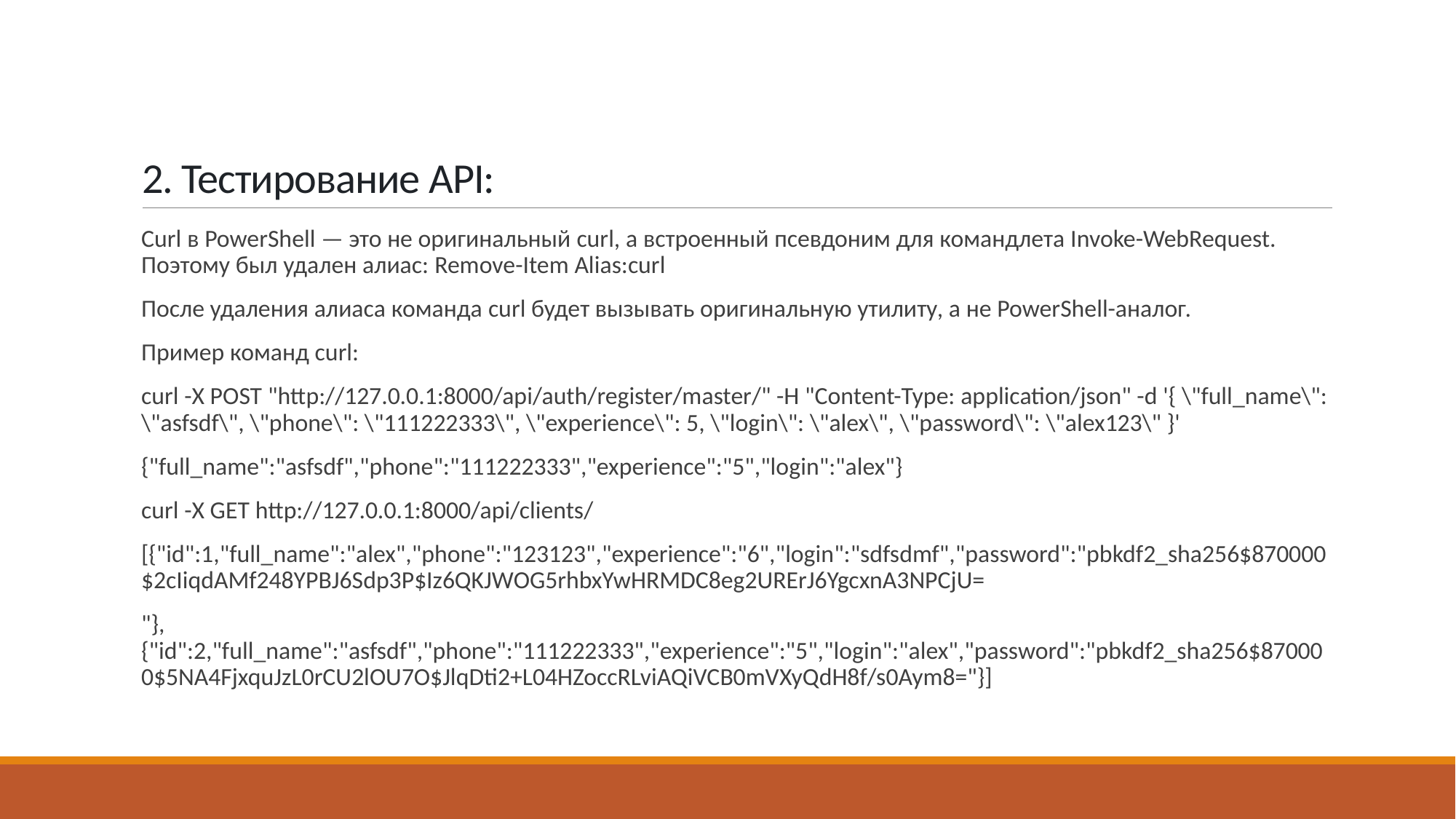

# 2. Тестирование API:
Curl в PowerShell — это не оригинальный curl, а встроенный псевдоним для командлета Invoke-WebRequest. Поэтому был удален алиас: Remove-Item Alias:curl
После удаления алиаса команда curl будет вызывать оригинальную утилиту, а не PowerShell-аналог.
Пример команд curl:
curl -X POST "http://127.0.0.1:8000/api/auth/register/master/" -H "Content-Type: application/json" -d '{ \"full_name\": \"asfsdf\", \"phone\": \"111222333\", \"experience\": 5, \"login\": \"alex\", \"password\": \"alex123\" }'
{"full_name":"asfsdf","phone":"111222333","experience":"5","login":"alex"}
curl -X GET http://127.0.0.1:8000/api/clients/
[{"id":1,"full_name":"alex","phone":"123123","experience":"6","login":"sdfsdmf","password":"pbkdf2_sha256$870000$2cIiqdAMf248YPBJ6Sdp3P$Iz6QKJWOG5rhbxYwHRMDC8eg2URErJ6YgcxnA3NPCjU=
"},{"id":2,"full_name":"asfsdf","phone":"111222333","experience":"5","login":"alex","password":"pbkdf2_sha256$870000$5NA4FjxquJzL0rCU2lOU7O$JlqDti2+L04HZoccRLviAQiVCB0mVXyQdH8f/s0Aym8="}]